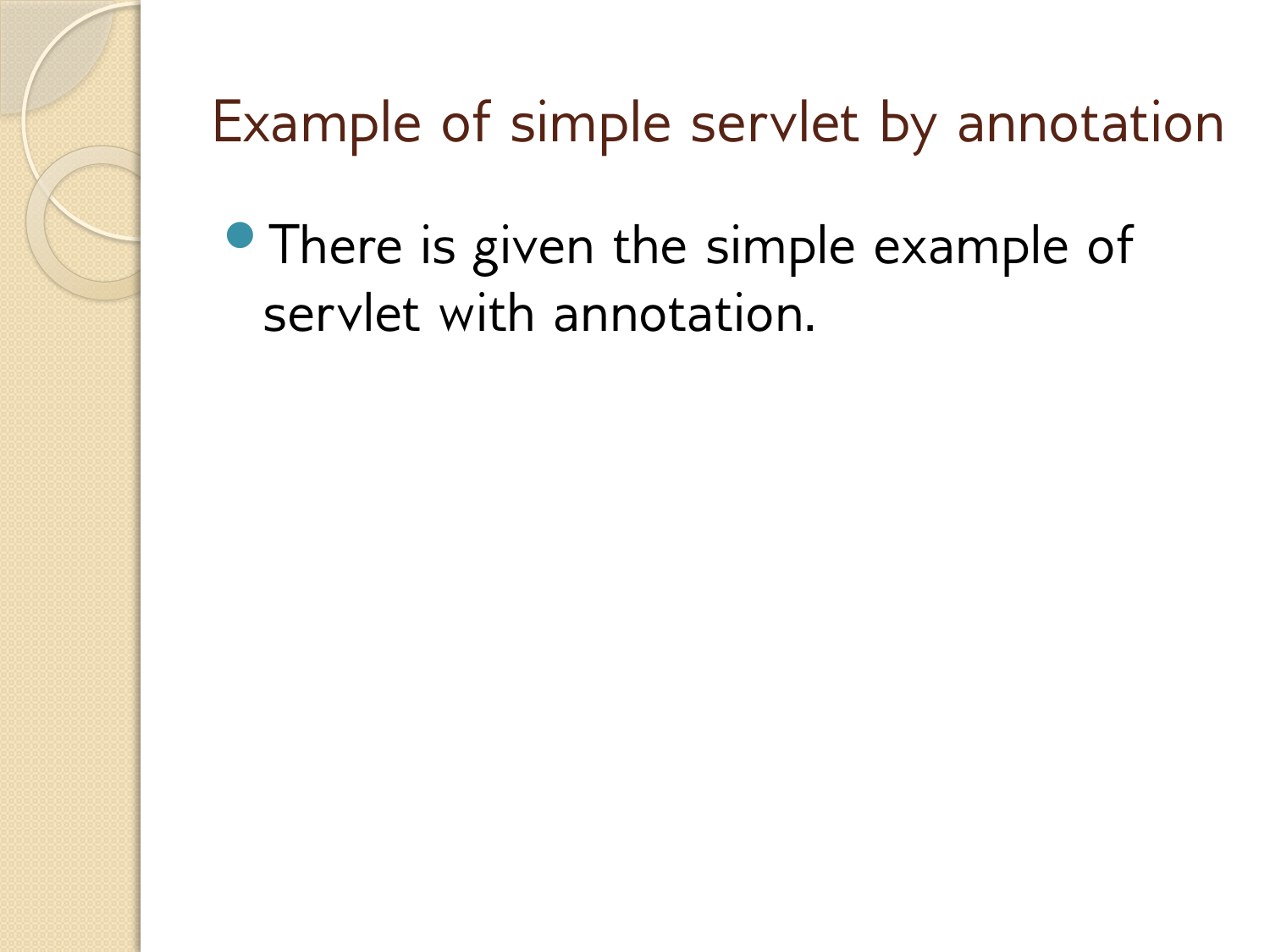

# Example of simple servlet by annotation
There is given the simple example of servlet with annotation.